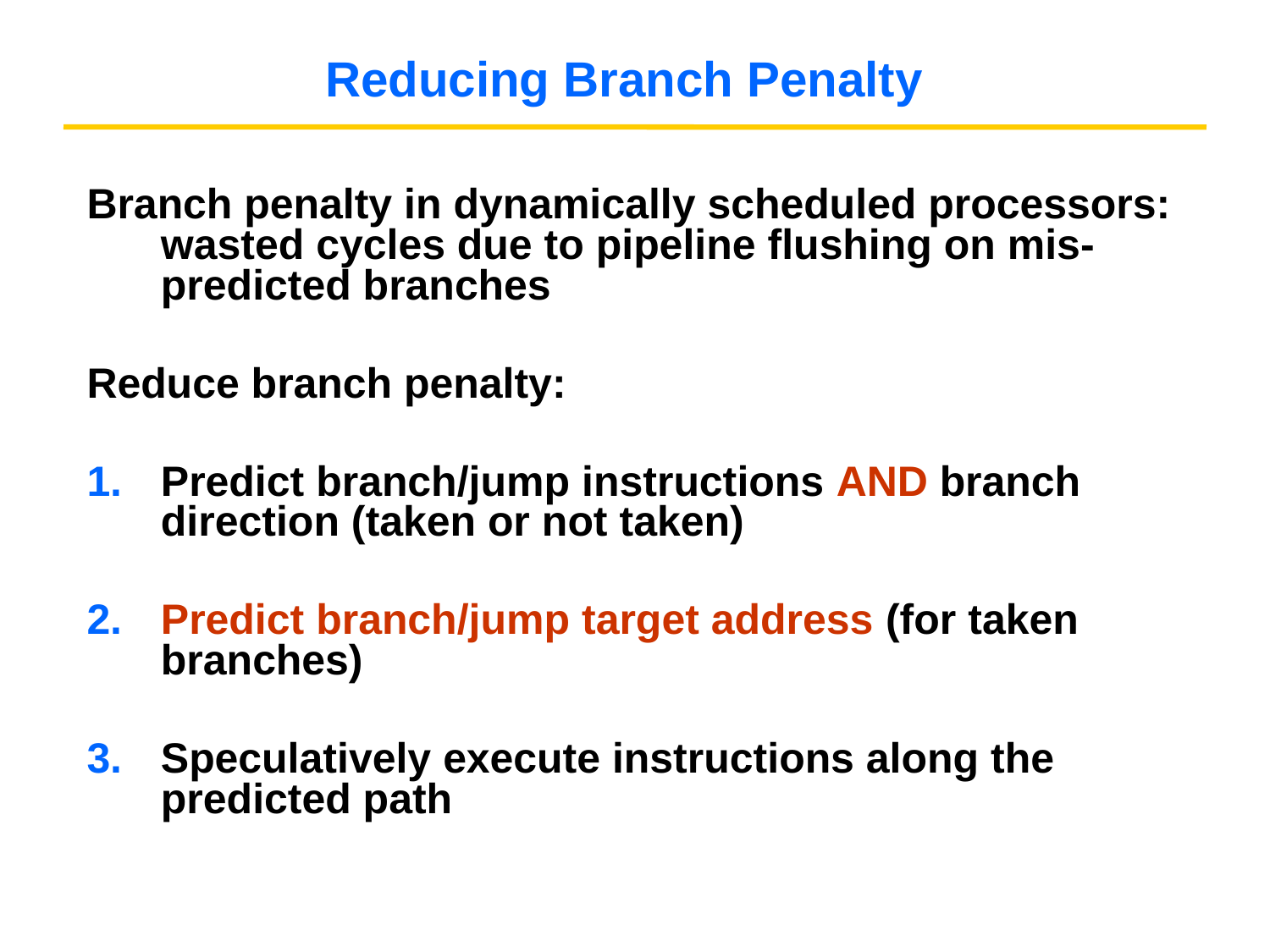

# Reducing Branch Penalty
Branch penalty in dynamically scheduled processors: wasted cycles due to pipeline flushing on mis-predicted branches

Reduce branch penalty:

Predict branch/jump instructions AND branch direction (taken or not taken)

Predict branch/jump target address (for taken branches)

Speculatively execute instructions along the predicted path